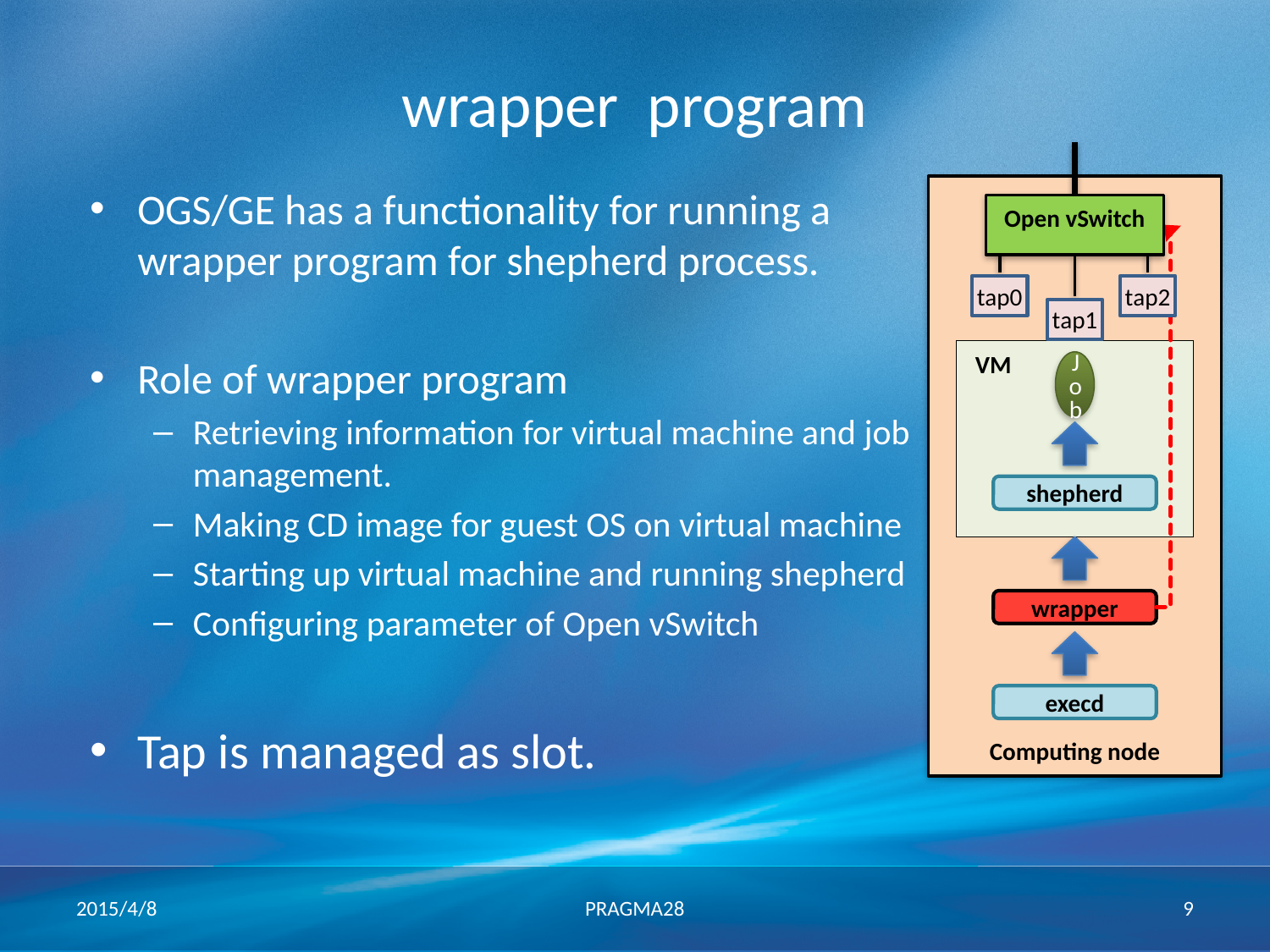

# wrapper  program
OGS/GE has a functionality for running a wrapper program for shepherd process.

Role of wrapper program
Retrieving information for virtual machine and job management.
Making CD image for guest OS on virtual machine
Starting up virtual machine and running shepherd
Configuring parameter of Open vSwitch

Tap is managed as slot.

Open vSwitch
tap0
tap2
tap1

VM
J
o
b

shepherd

wrapper

execd
Computing node
2015/4/8
PRAGMA28
9